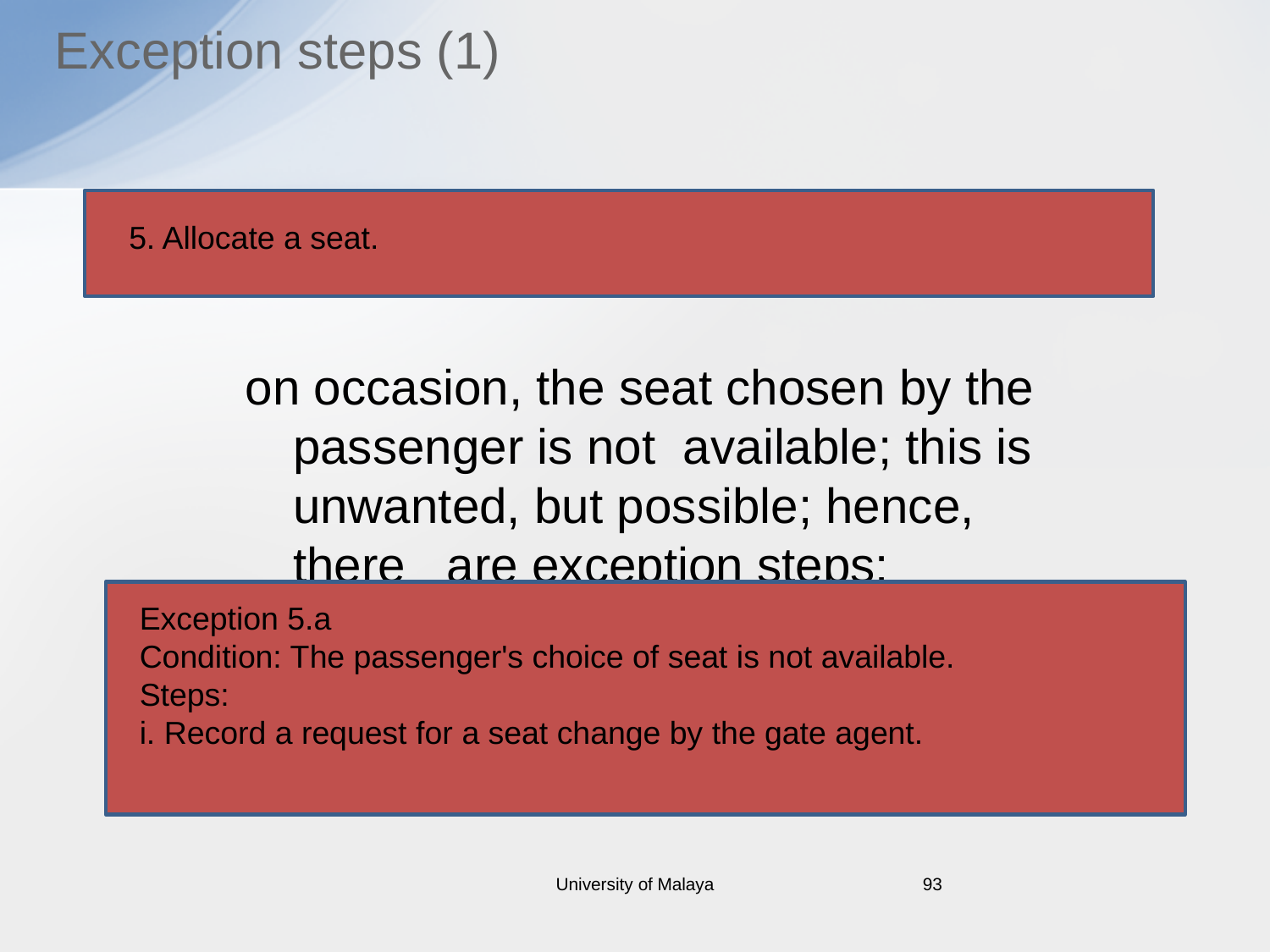

# Exception steps (1)

5. Allocate a seat.

on occasion, the seat chosen by the passenger is not  available; this is unwanted, but possible; hence, there   are exception steps:

Exception 5.a
Condition: The passenger's choice of seat is not available.
Steps:
i. Record a request for a seat change by the gate agent.

University of Malaya
93